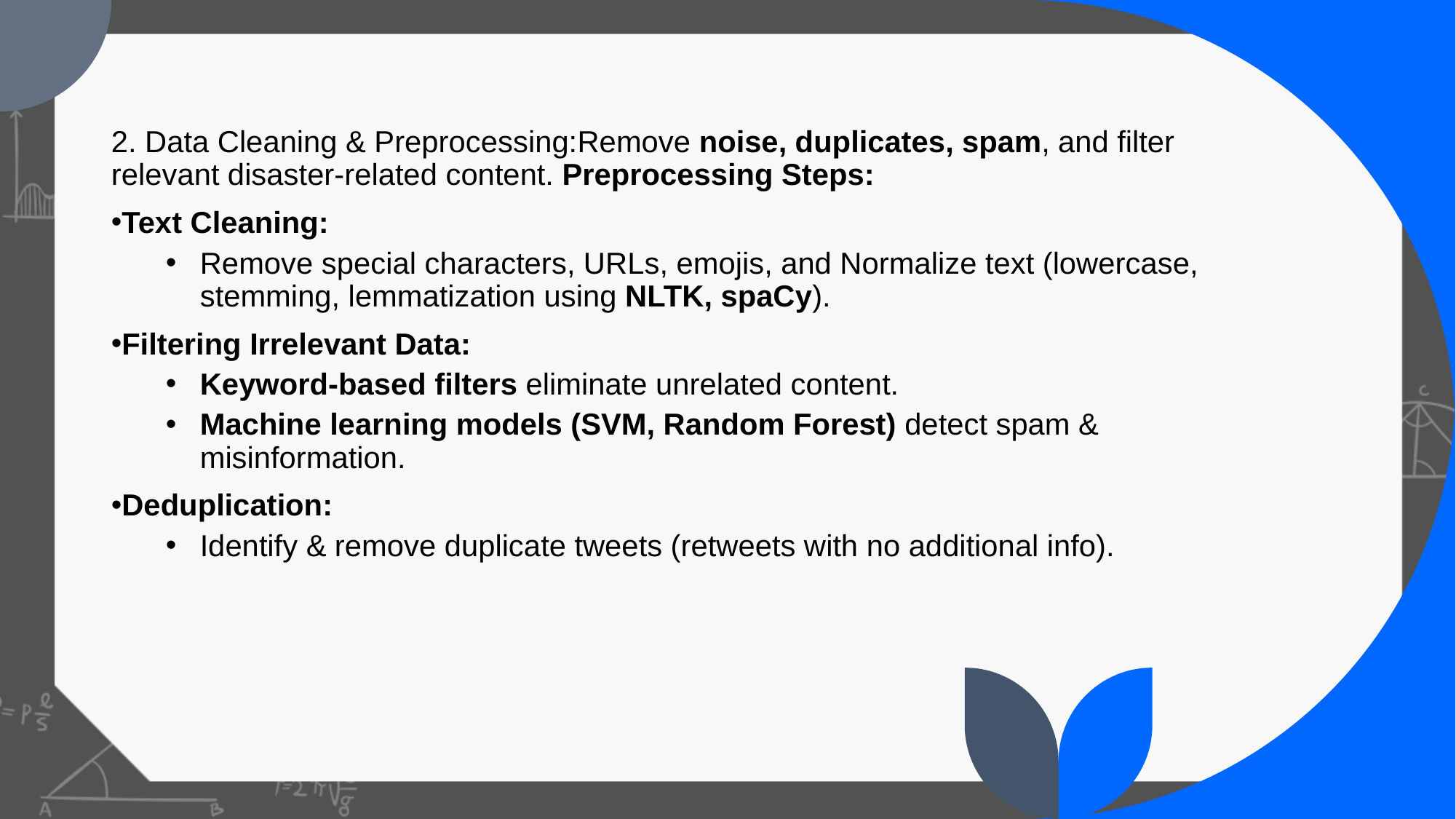

#
2. Data Cleaning & Preprocessing:Remove noise, duplicates, spam, and filter relevant disaster-related content. Preprocessing Steps:
Text Cleaning:
Remove special characters, URLs, emojis, and Normalize text (lowercase, stemming, lemmatization using NLTK, spaCy).
Filtering Irrelevant Data:
Keyword-based filters eliminate unrelated content.
Machine learning models (SVM, Random Forest) detect spam & misinformation.
Deduplication:
Identify & remove duplicate tweets (retweets with no additional info).